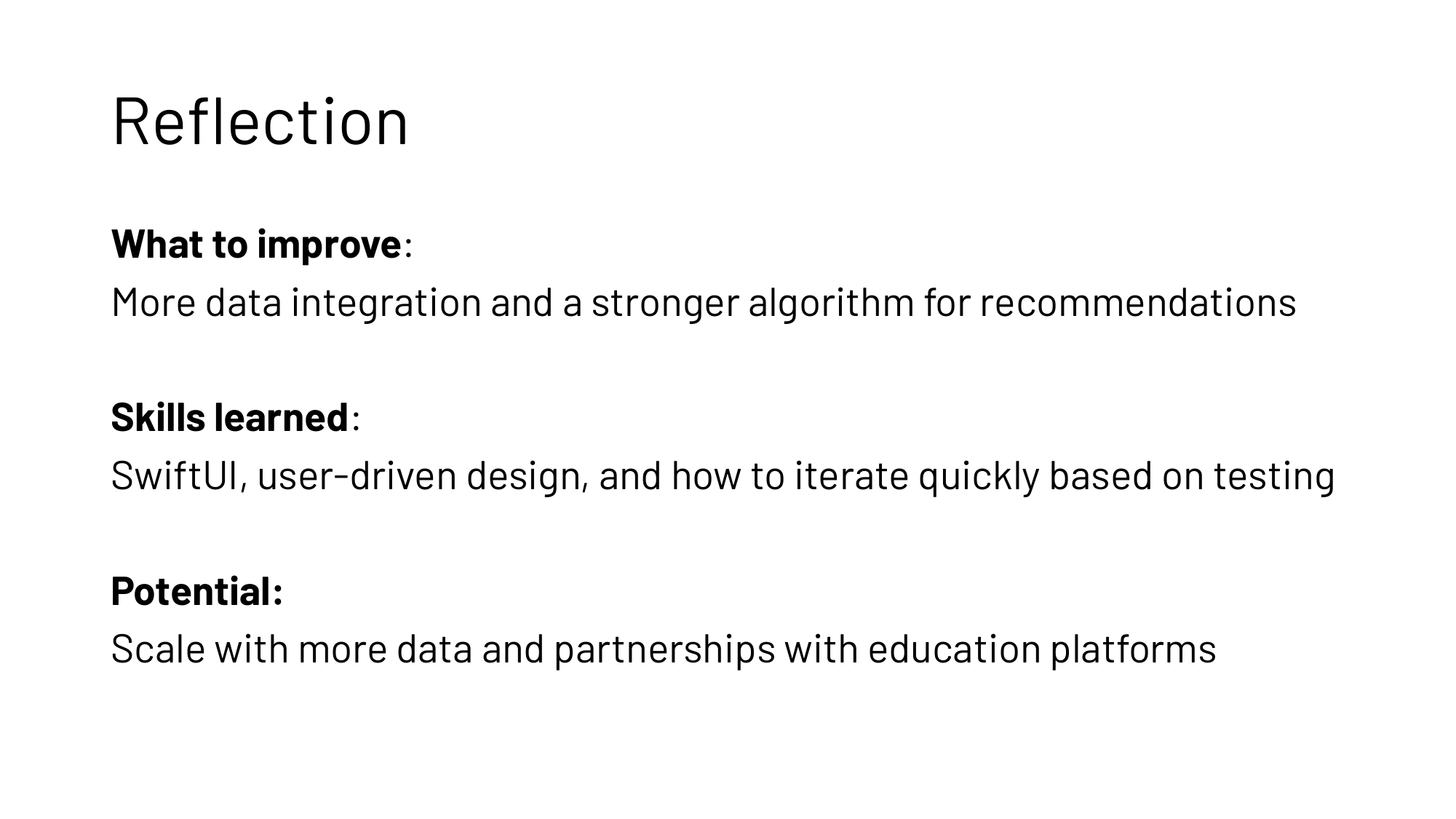

# Reflection
What to improve:
More data integration and a stronger algorithm for recommendations

Skills learned:
SwiftUI, user-driven design, and how to iterate quickly based on testing

Potential:
Scale with more data and partnerships with education platforms